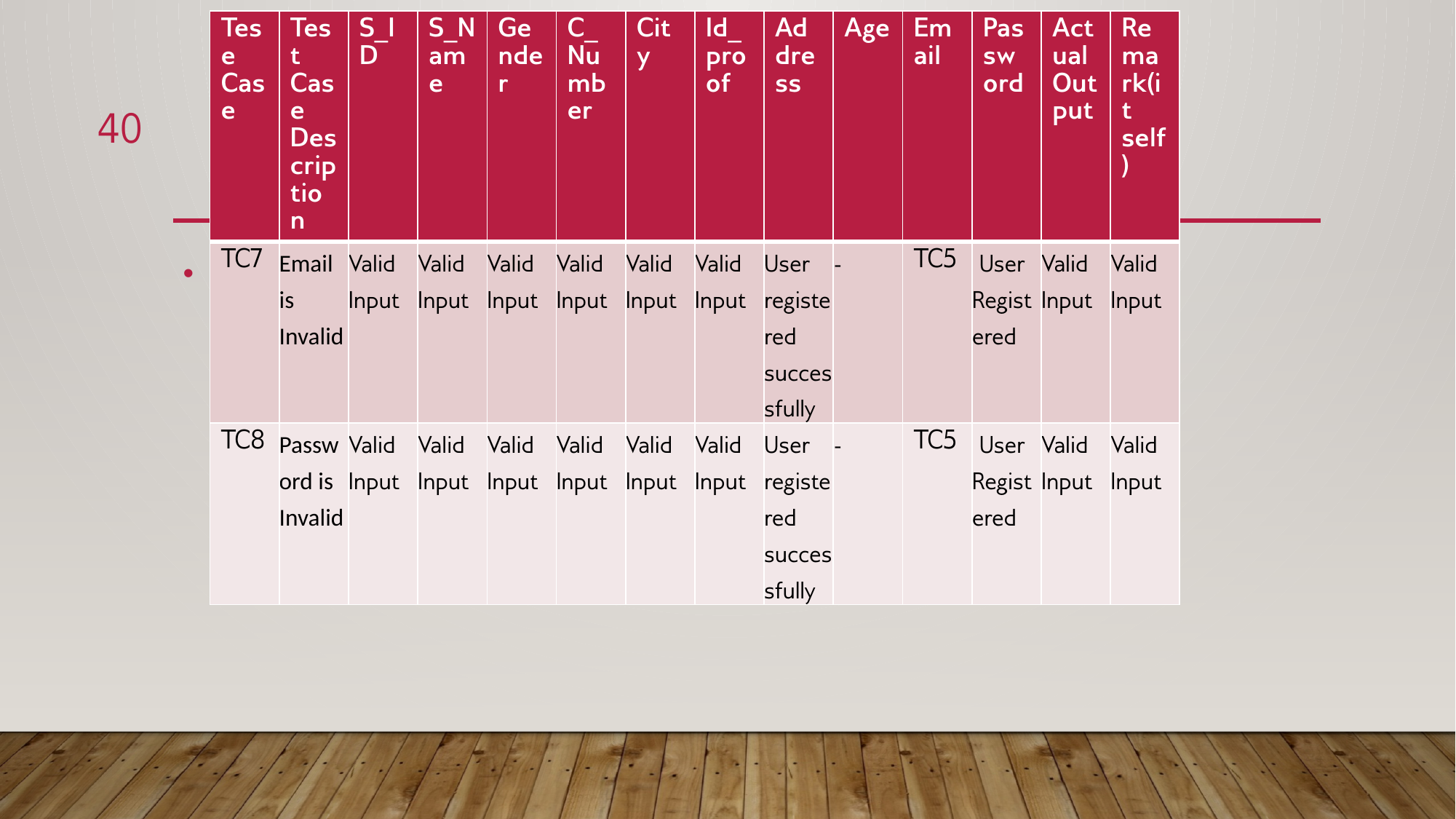

| Tese Case | Test Case Description | S\_ID | S\_Name | Gender | C\_Number | City | Id\_proof | Address | Age | Email | Password | Actual Output | Remark(it self) |
| --- | --- | --- | --- | --- | --- | --- | --- | --- | --- | --- | --- | --- | --- |
| TC7 | Email is Invalid | Valid Input | Valid Input | Valid Input | Valid Input | Valid Input | Valid Input | User registered successfully | - | TC5 | User Registered | Valid Input | Valid Input |
| TC8 | Password is Invalid | Valid Input | Valid Input | Valid Input | Valid Input | Valid Input | Valid Input | User registered successfully | - | TC5 | User Registered | Valid Input | Valid Input |
40
# Test Cases
1. tbl_staff: -